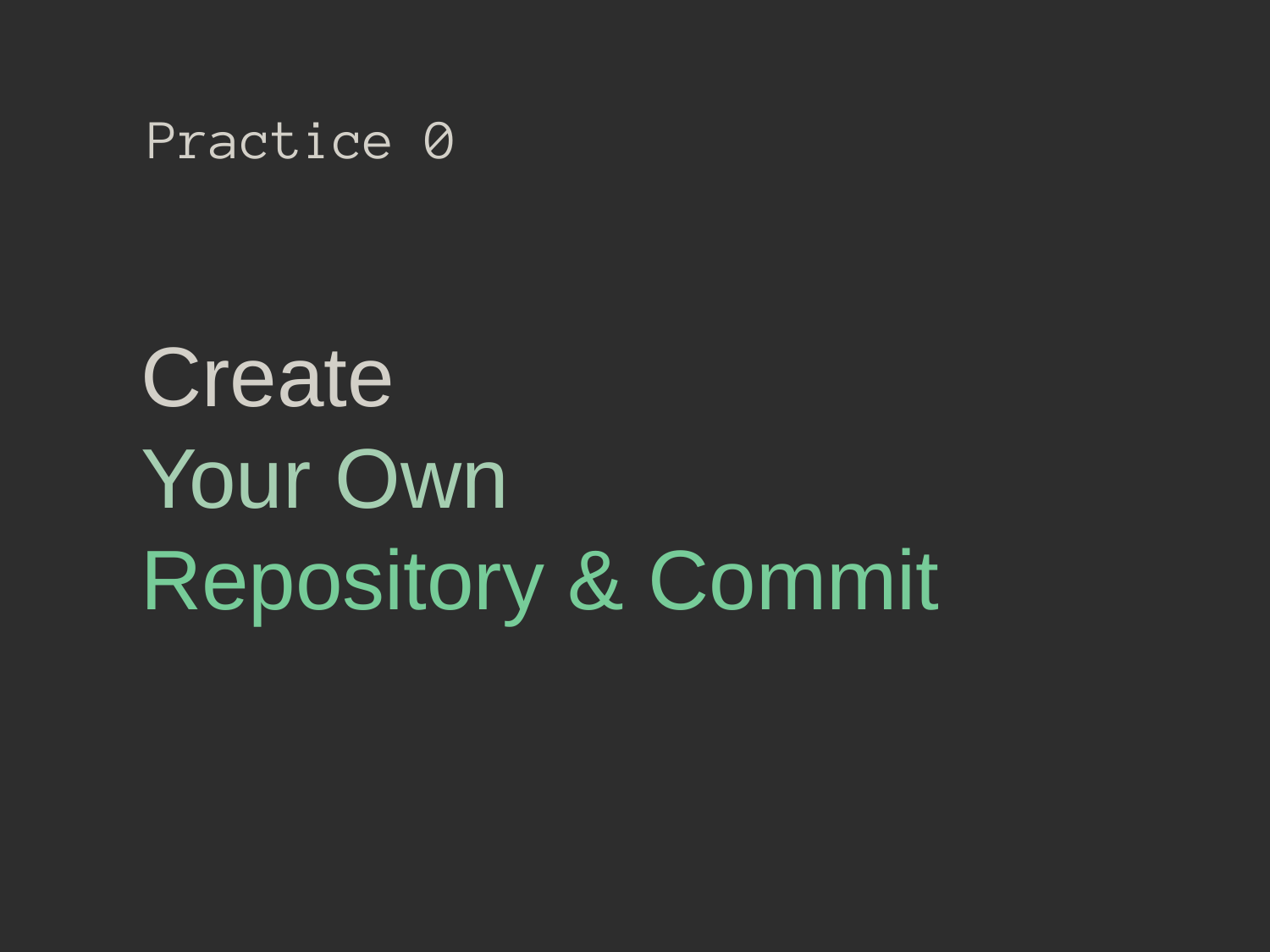

Practice 0
Create
Your Own
Repository & Commit